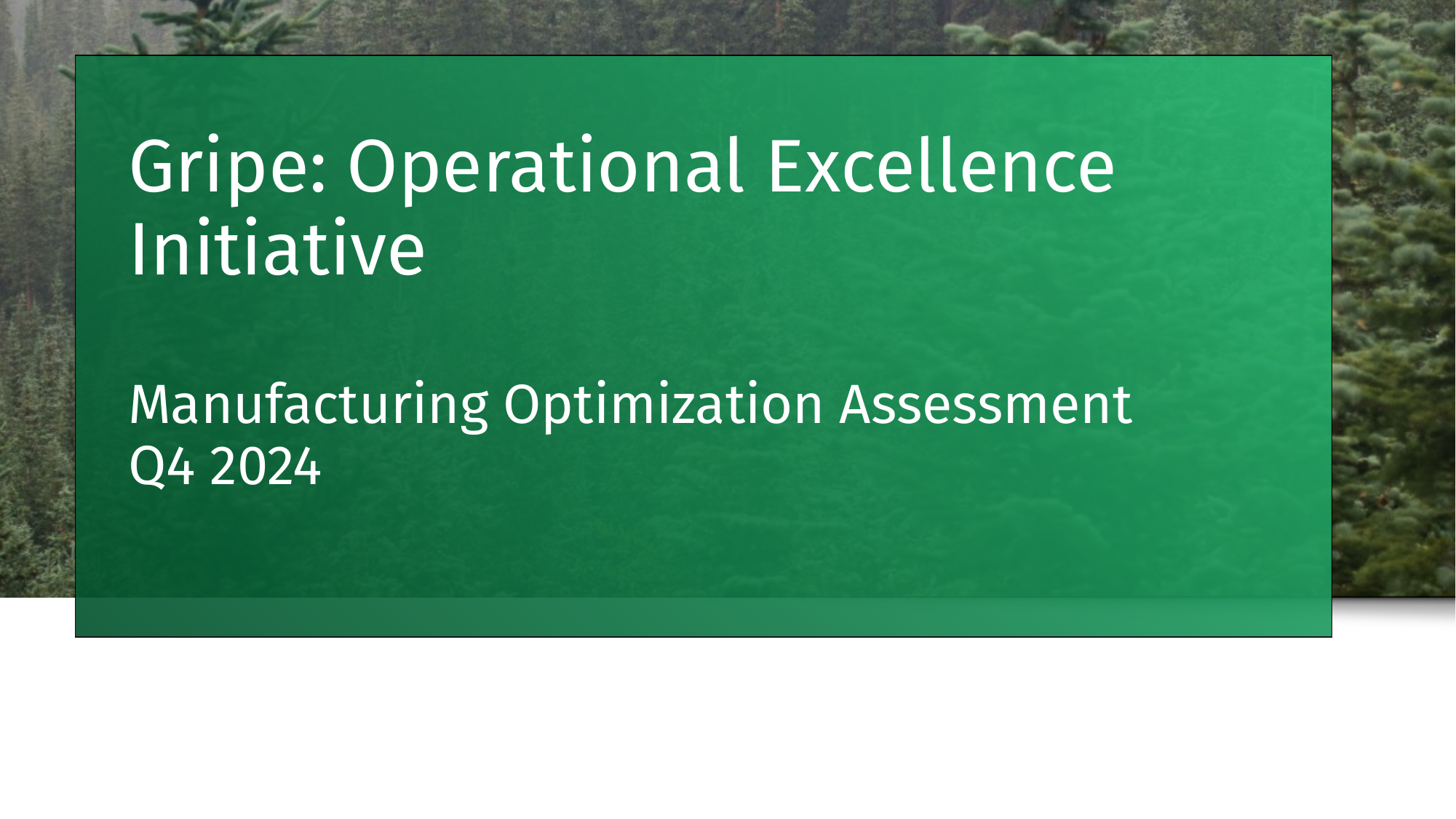

# Gripe: Operational Excellence Initiative Manufacturing Optimization Assessment Q4 2024